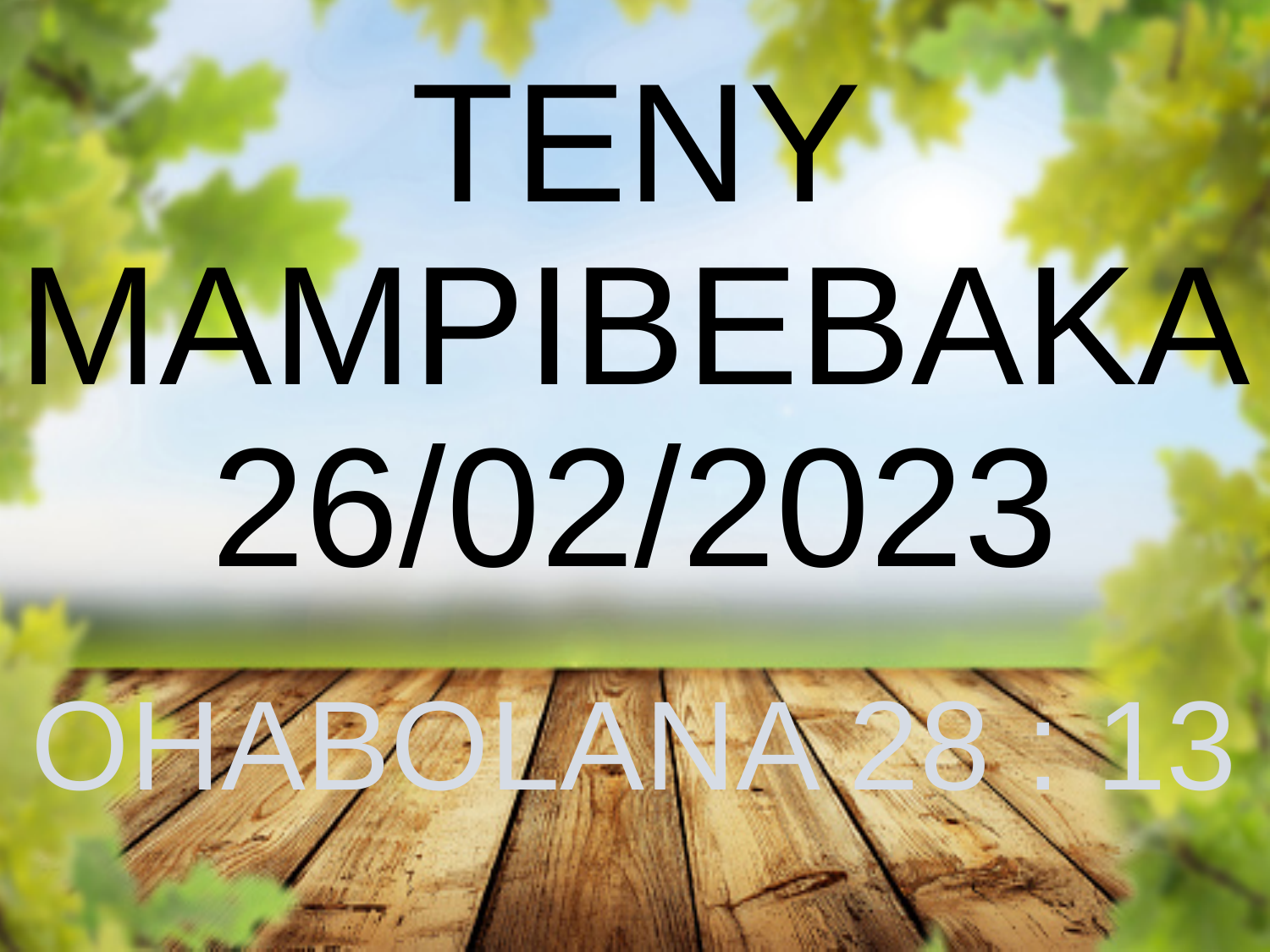

# TENY MAMPIBEBAKA 26/02/2023
OHABOLANA 28 : 13